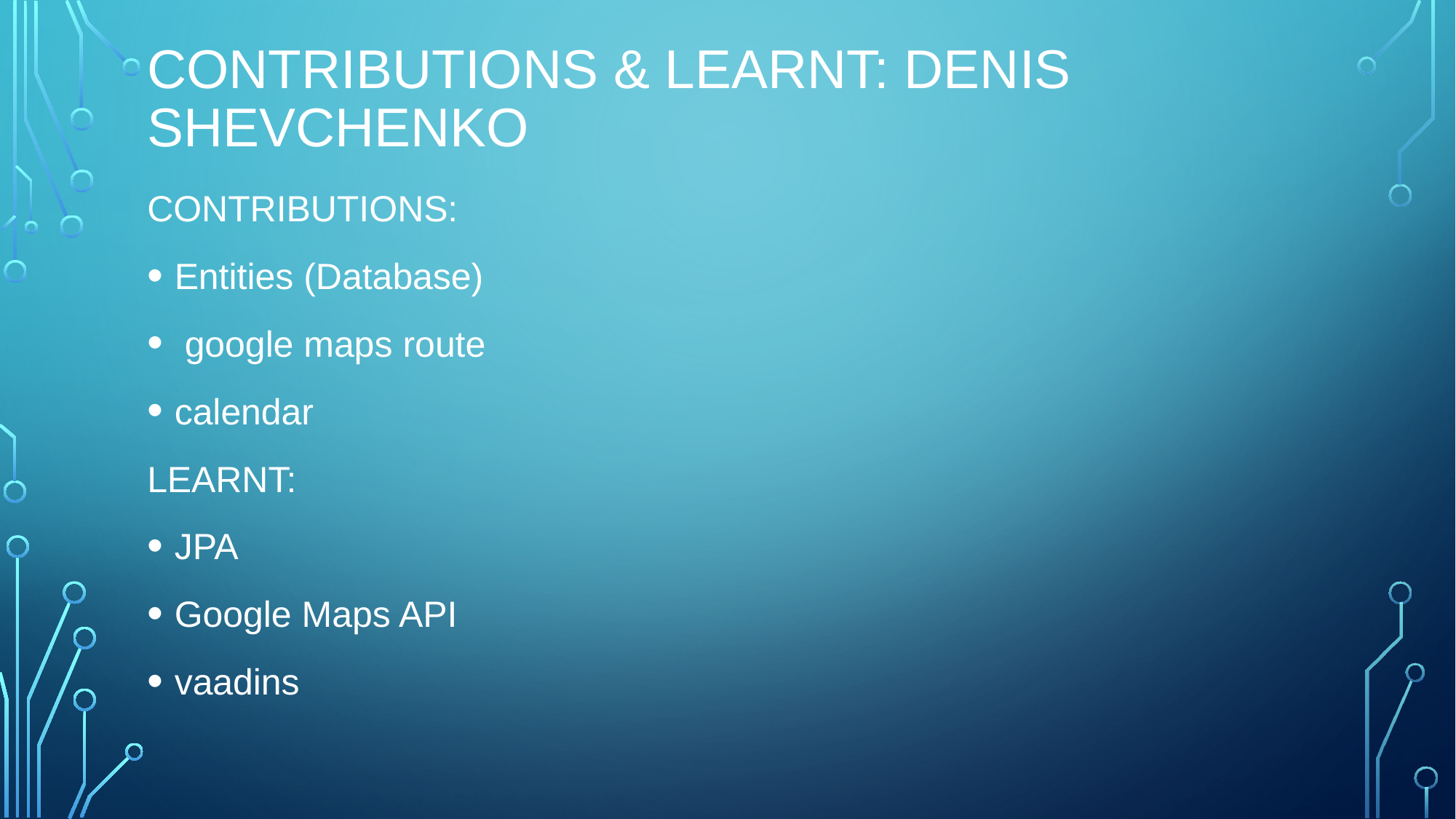

# Contributions & Learnt: Denis Shevchenko
CONTRIBUTIONS:
Entities (Database)
 google maps route
calendar
LEARNT:
JPA
Google Maps API
vaadins